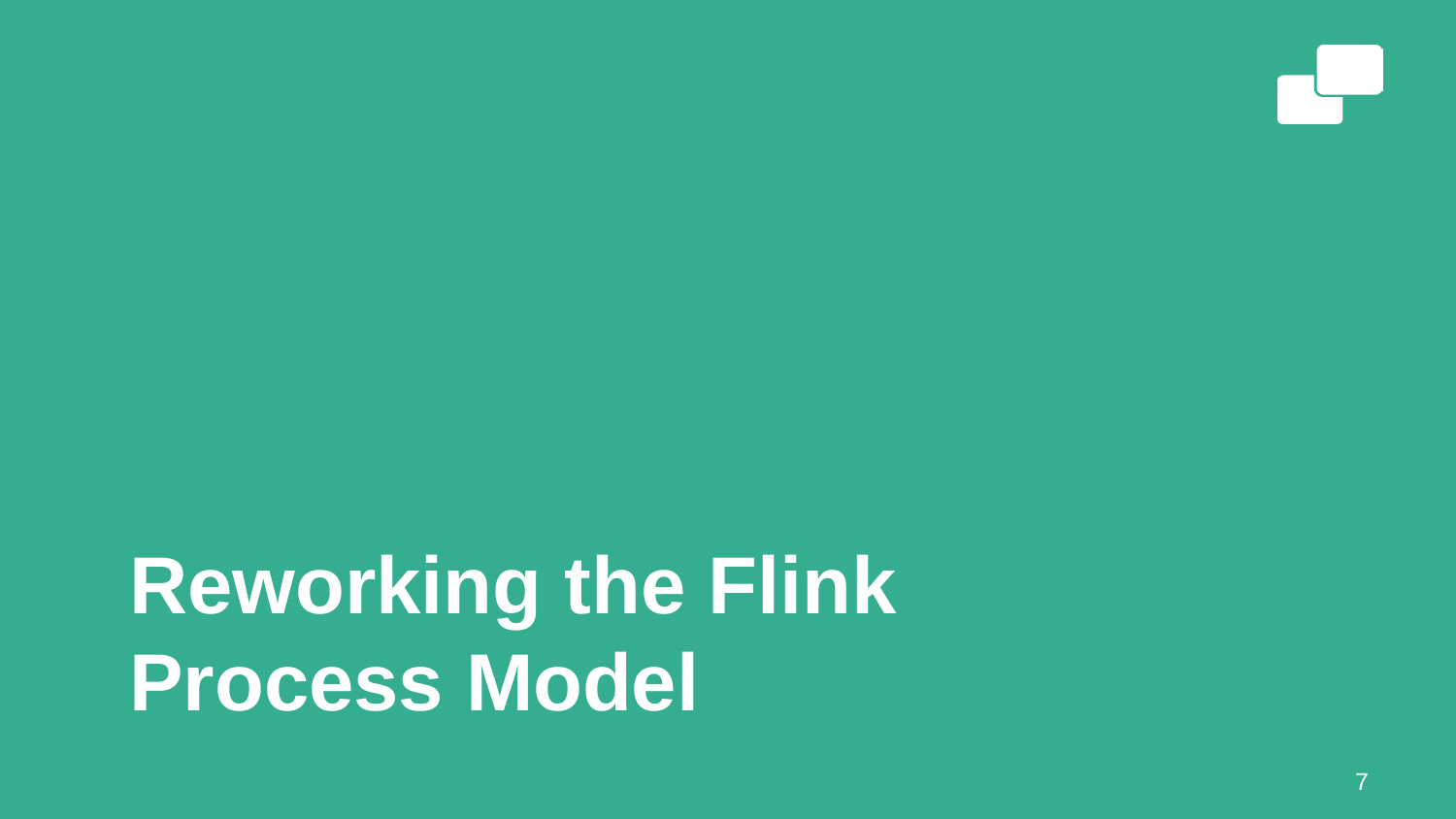

# Reworking the Flink Process Model
7